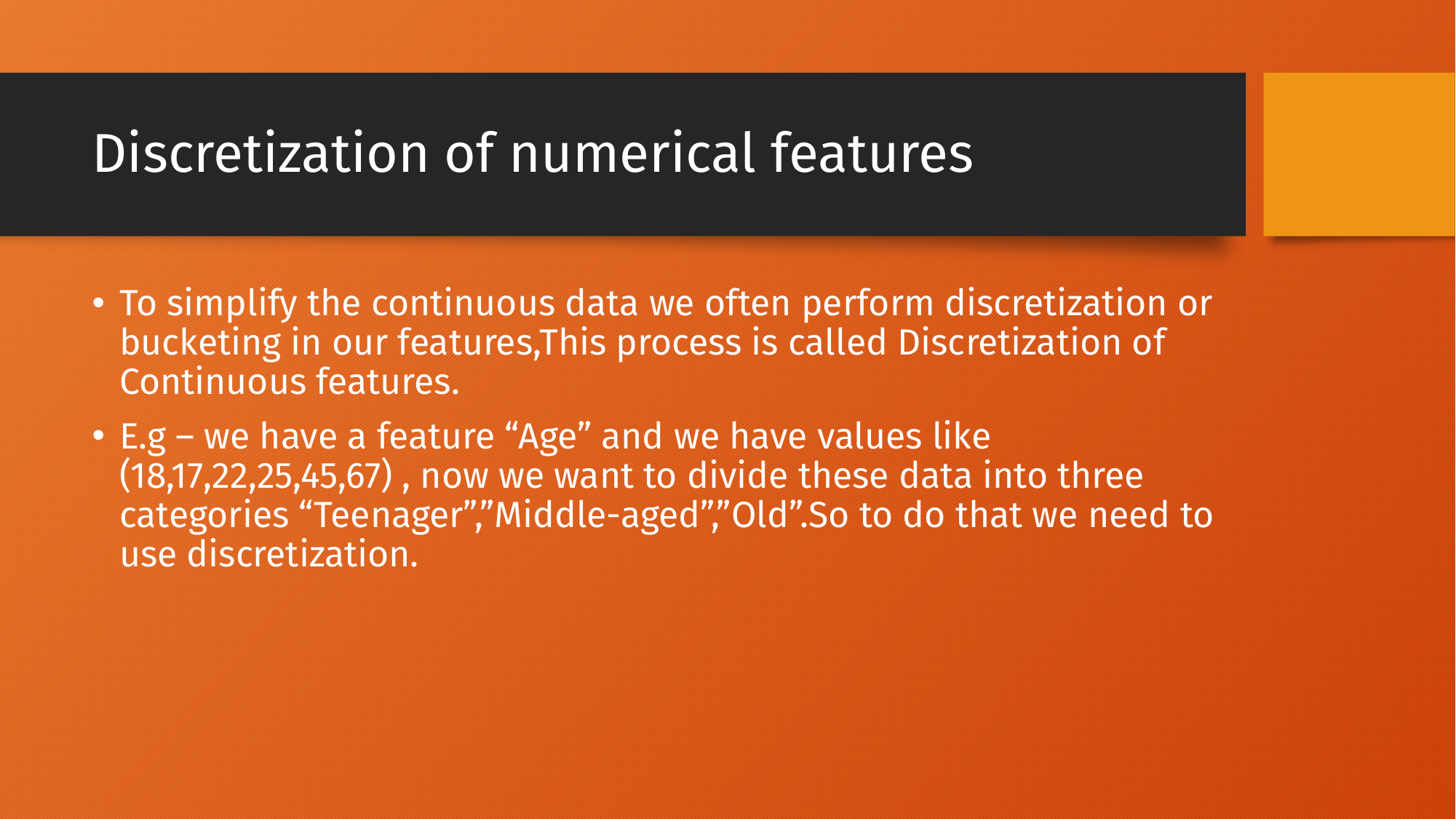

# Discretization of numerical features
To simplify the continuous data we often perform discretization or bucketing in our features,This process is called Discretization of Continuous features.
E.g – we have a feature “Age” and we have values like (18,17,22,25,45,67) , now we want to divide these data into three categories “Teenager”,”Middle-aged”,”Old”.So to do that we need to use discretization.